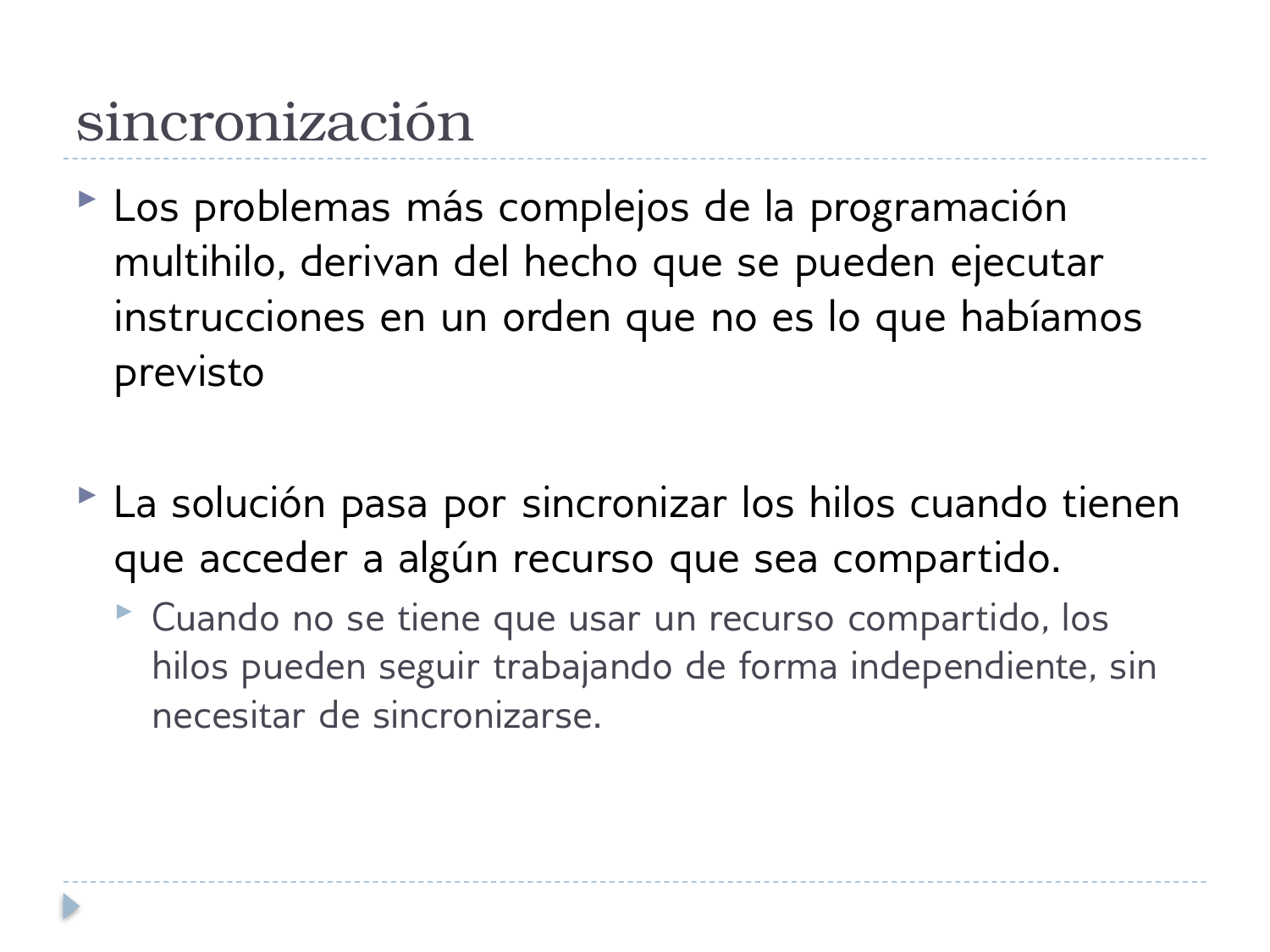

# sincronización
Los problemas más complejos de la programación multihilo, derivan del hecho que se pueden ejecutar instrucciones en un orden que no es lo que habíamos previsto

La solución pasa por sincronizar los hilos cuando tienen que acceder a algún recurso que sea compartido.
Cuando no se tiene que usar un recurso compartido, los hilos pueden seguir trabajando de forma independiente, sin necesitar de sincronizarse.